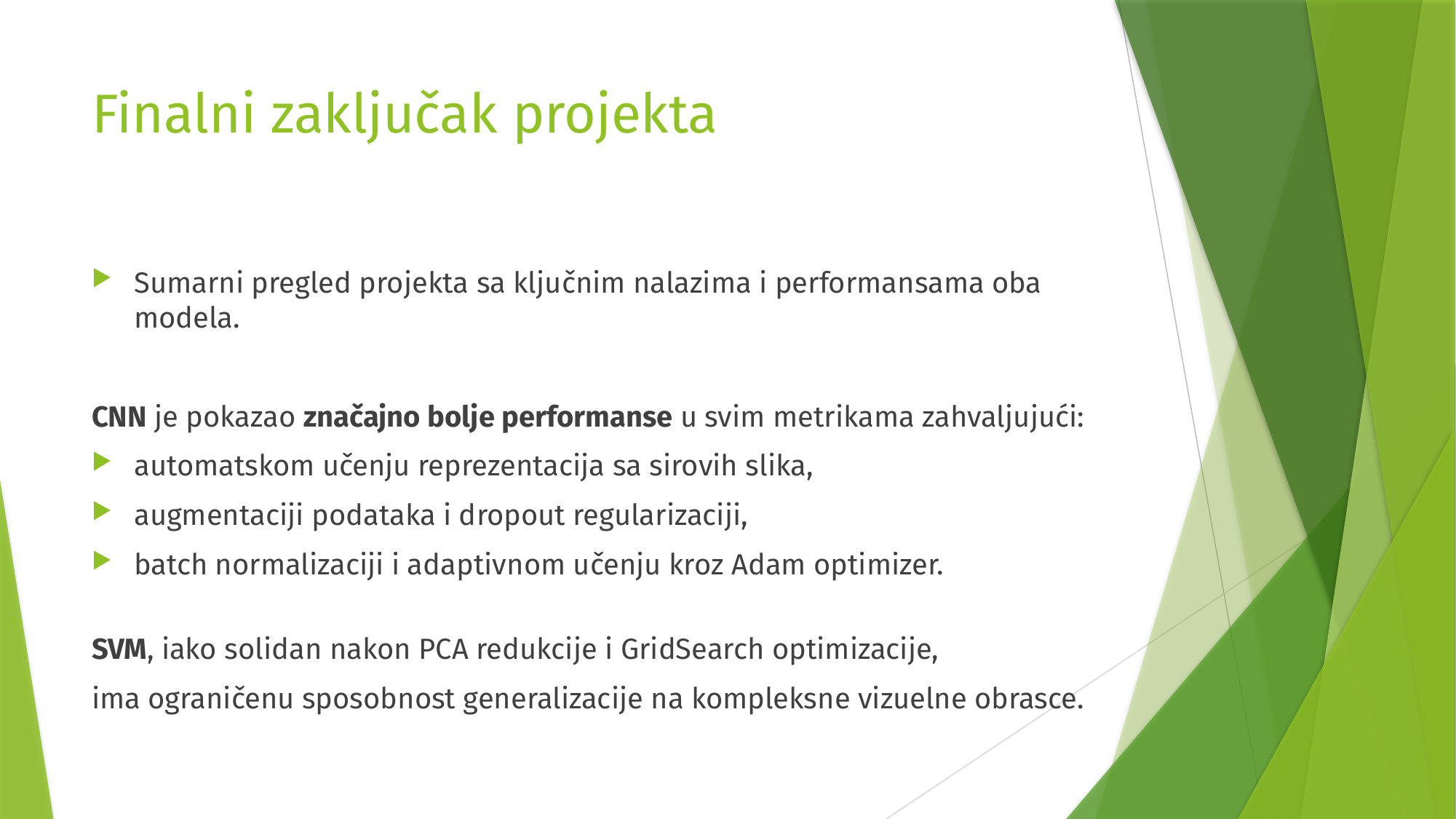

# Finalni zaključak projekta
Sumarni pregled projekta sa ključnim nalazima i performansama oba modela.

CNN je pokazao značajno bolje performanse u svim metrikama zahvaljujući:
automatskom učenju reprezentacija sa sirovih slika,
augmentaciji podataka i dropout regularizaciji,
batch normalizaciji i adaptivnom učenju kroz Adam optimizer.
SVM, iako solidan nakon PCA redukcije i GridSearch optimizacije,
ima ograničenu sposobnost generalizacije na kompleksne vizuelne obrasce.